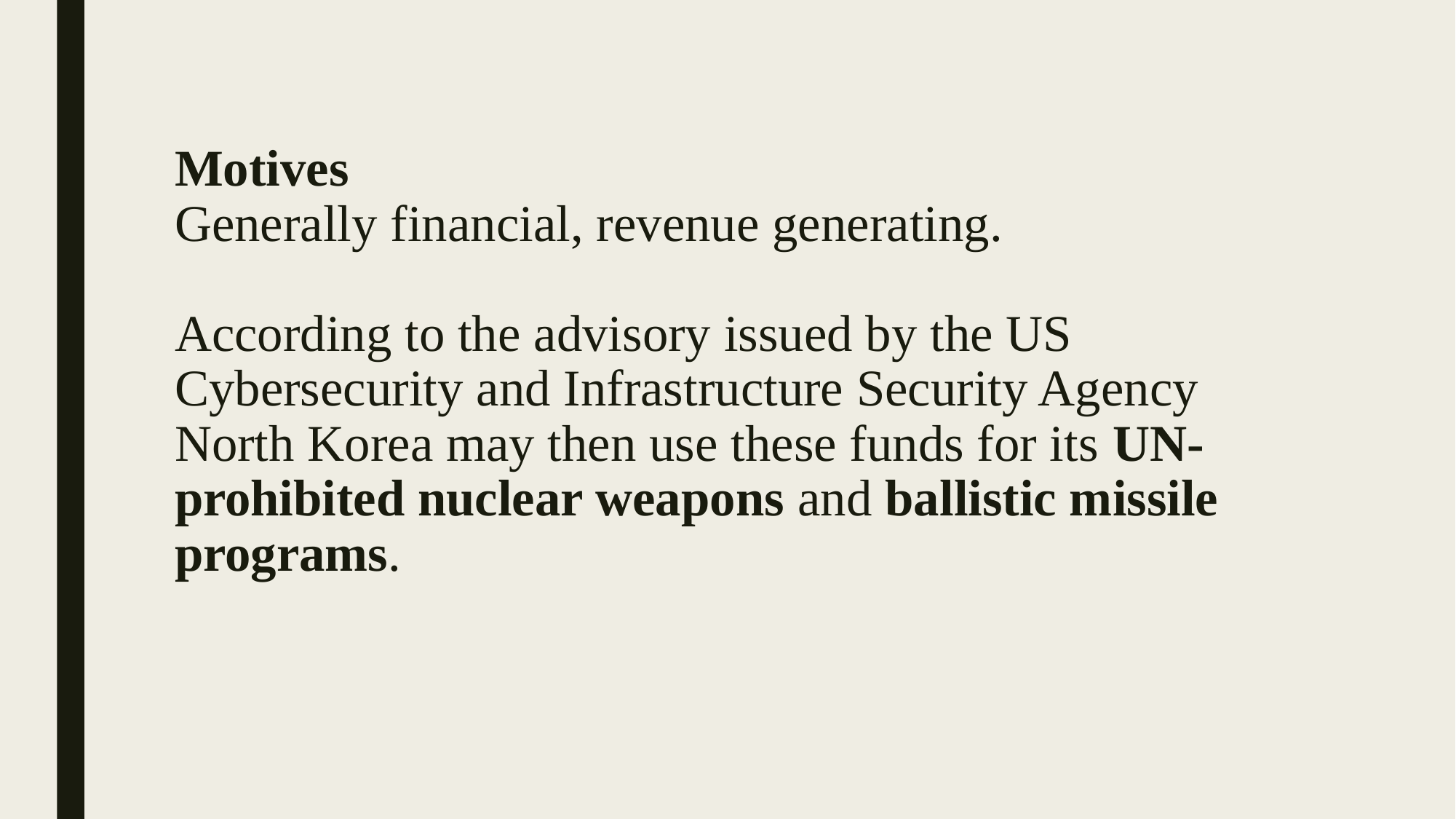

# Motives Generally financial, revenue generating. According to the advisory issued by the US Cybersecurity and Infrastructure Security Agency North Korea may then use these funds for its UN-prohibited nuclear weapons and ballistic missile programs.